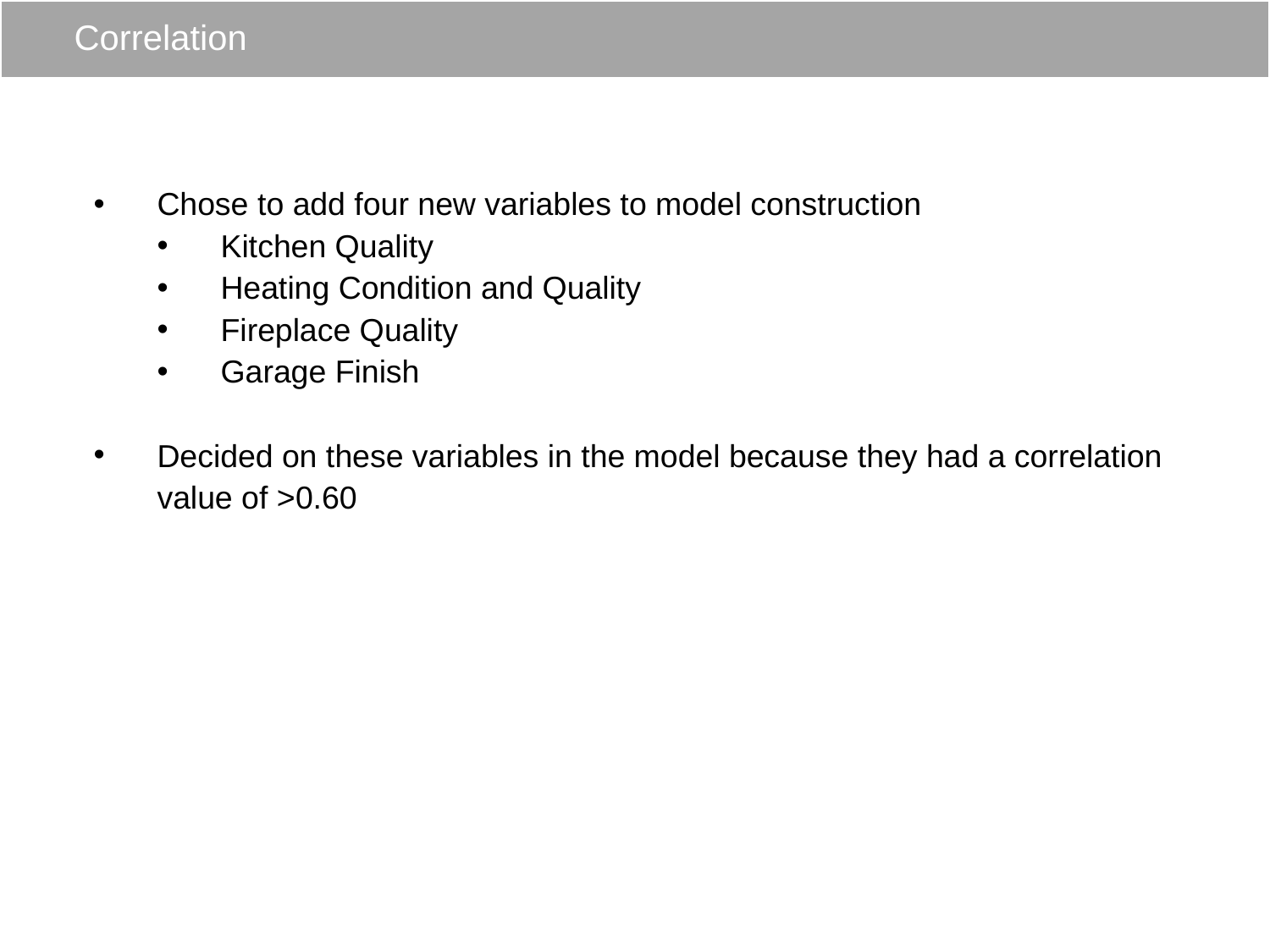

# Correlation
Chose to add four new variables to model construction
Kitchen Quality
Heating Condition and Quality
Fireplace Quality
Garage Finish

Decided on these variables in the model because they had a correlation value of >0.60